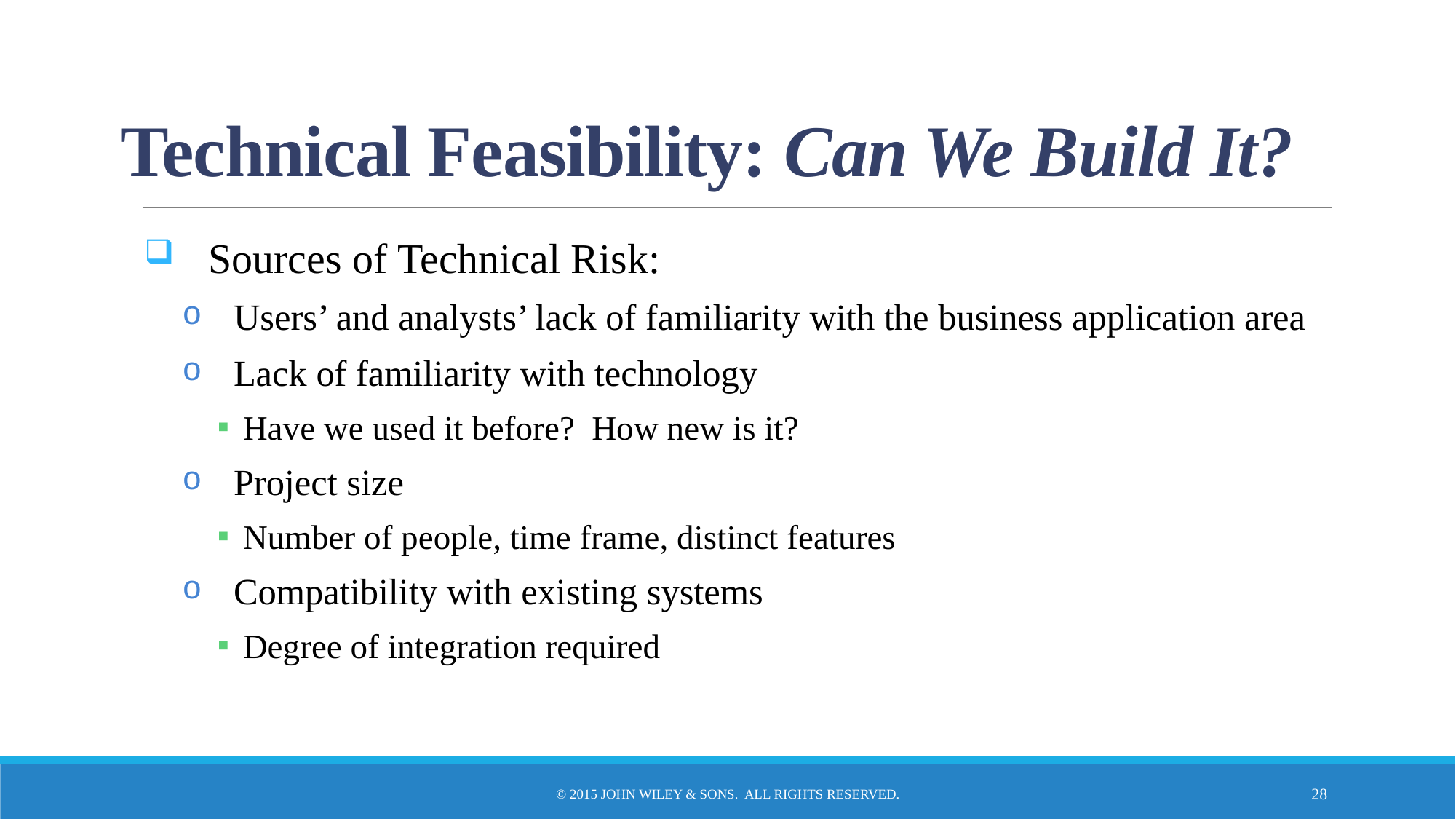

# Technical Feasibility: Can We Build It?
Sources of Technical Risk:
Users’ and analysts’ lack of familiarity with the business application area
Lack of familiarity with technology
Have we used it before?  How new is it?
Project size
Number of people, time frame, distinct features
Compatibility with existing systems
Degree of integration required

© 2015 John Wiley & Sons.  All Rights Reserved.
28